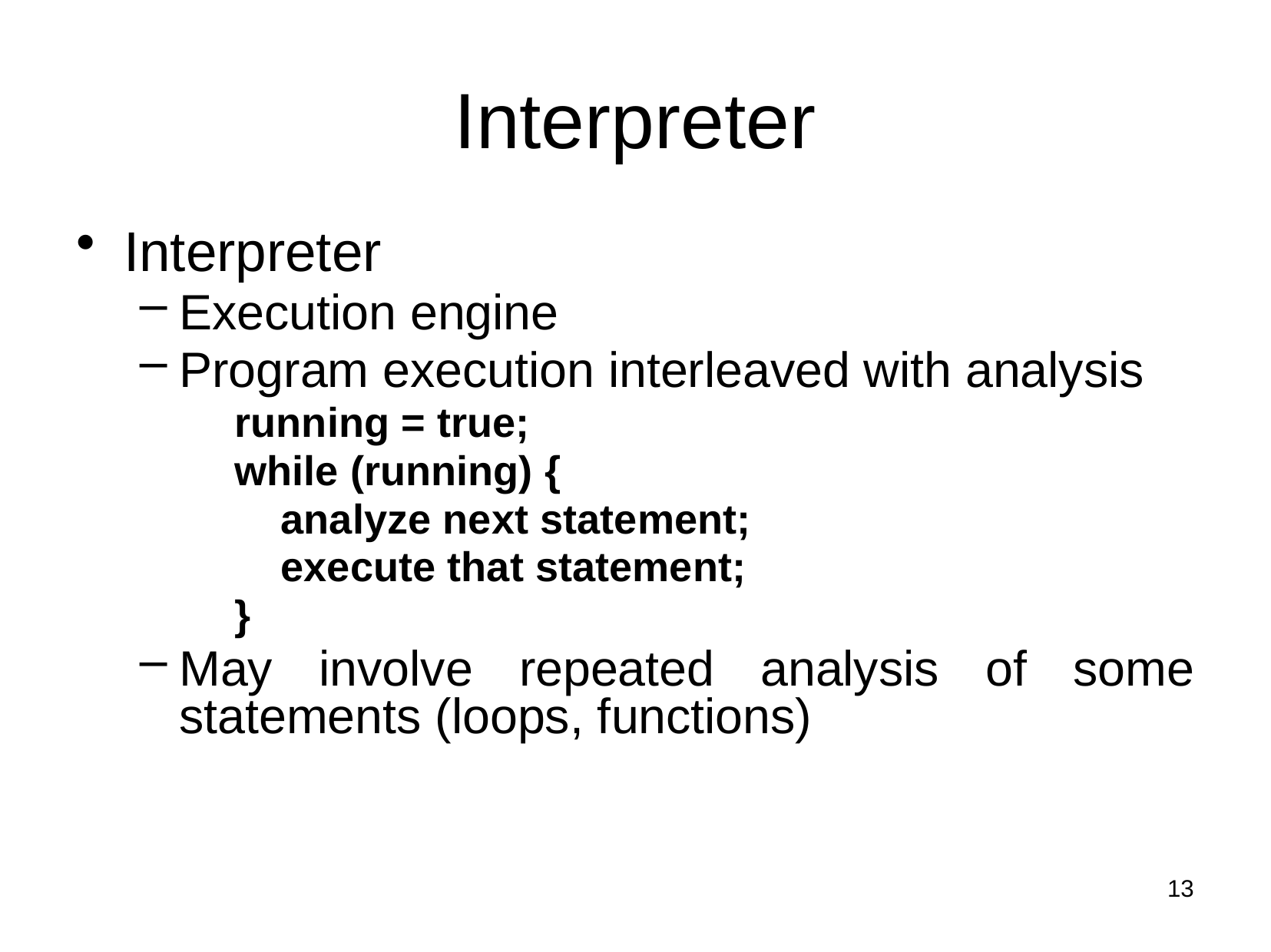

# Interpreter
Interpreter
Execution engine
Program execution interleaved with analysis
	running = true;
	while (running) {
	    analyze next statement;
	    execute that statement;
	}
May involve repeated analysis of some statements (loops, functions)
13